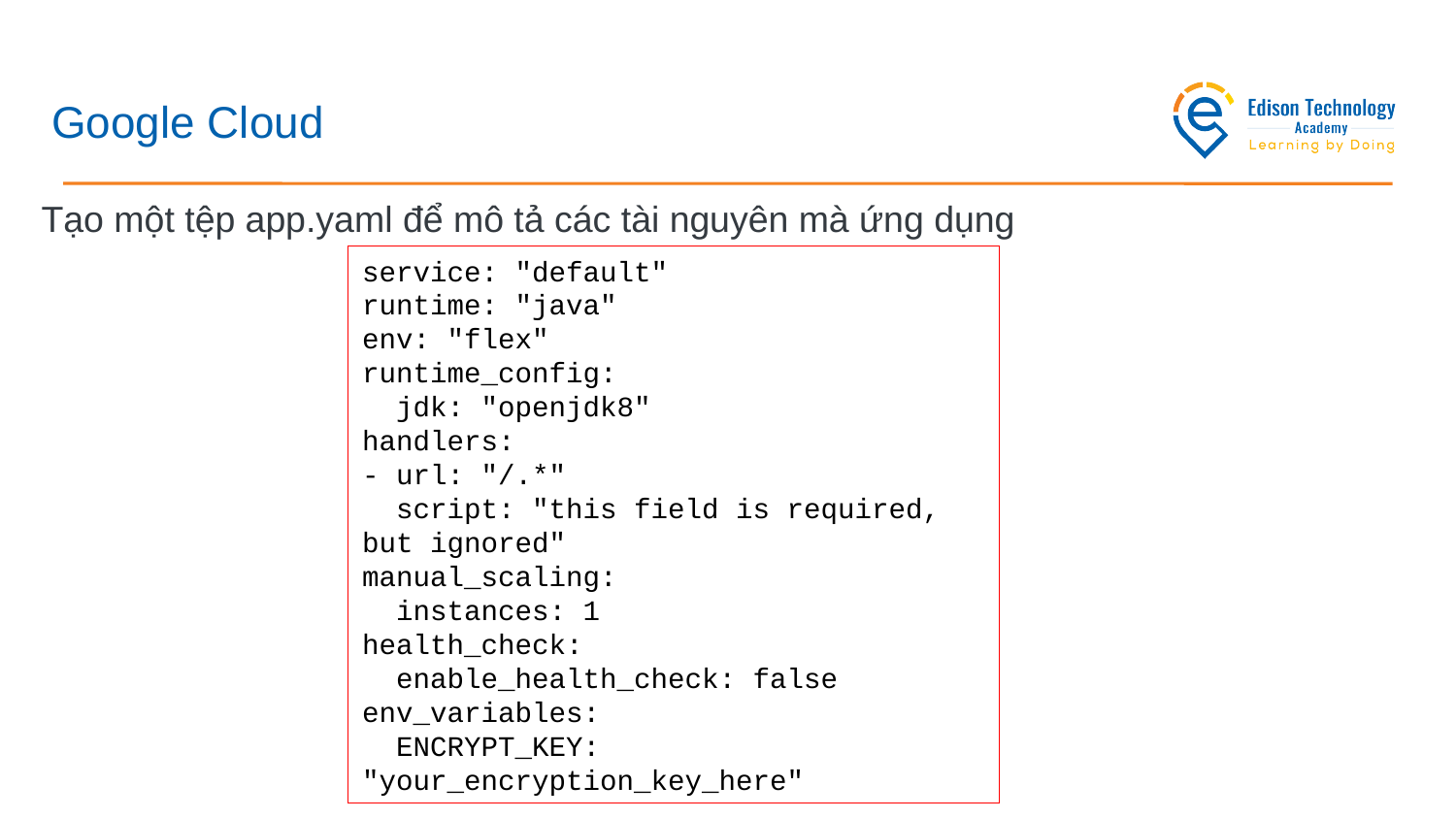

# Google Cloud
Tạo một tệp app.yaml để mô tả các tài nguyên mà ứng dụng
service: "default"
runtime: "java"
env: "flex"
runtime_config:
  jdk: "openjdk8"
handlers:
- url: "/.*"
  script: "this field is required, but ignored"
manual_scaling:
  instances: 1
health_check:
  enable_health_check: false
env_variables:
  ENCRYPT_KEY: "your_encryption_key_here"